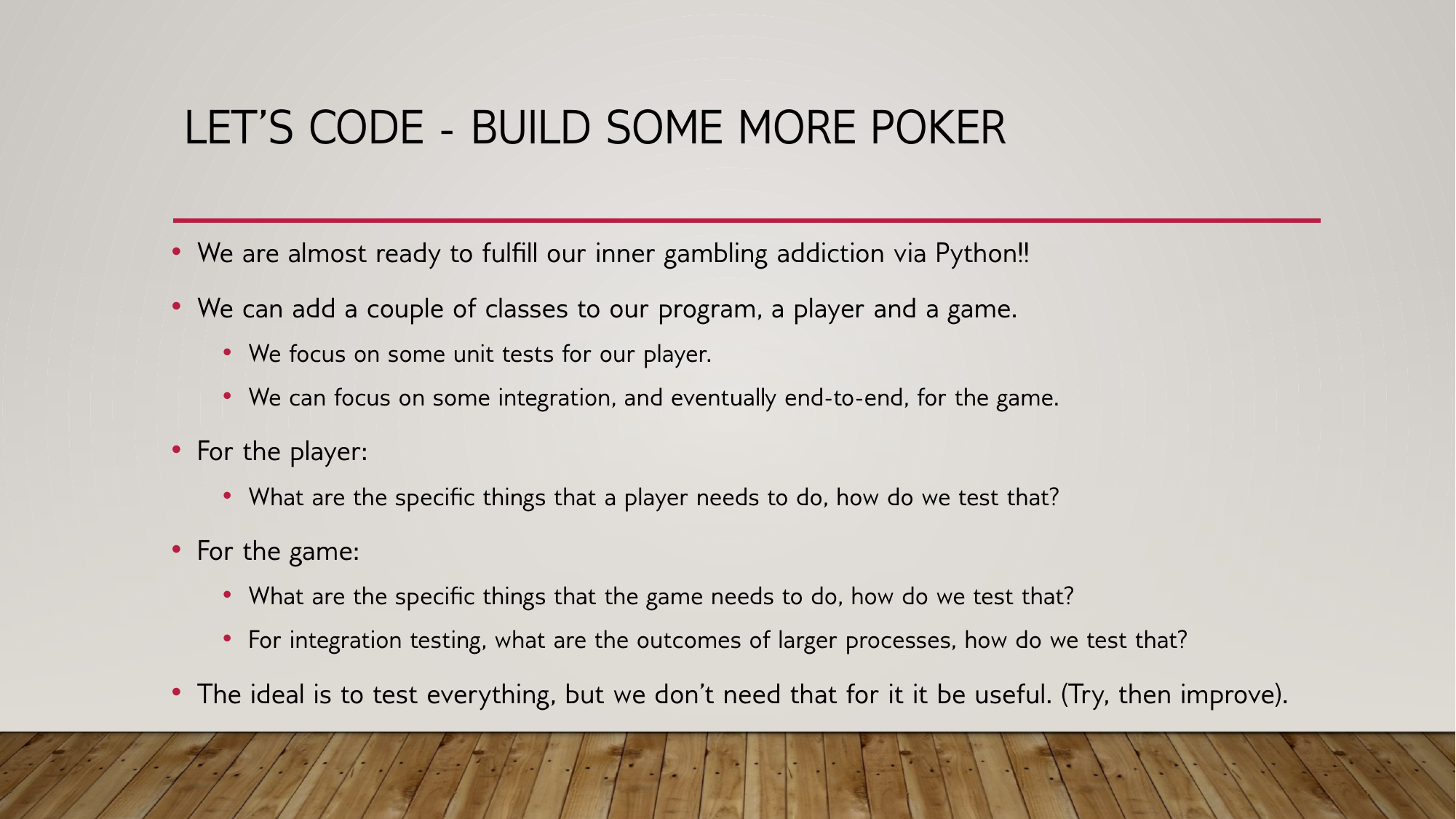

# Let’s Code - Build some more Poker
We are almost ready to fulfill our inner gambling addiction via Python!!
We can add a couple of classes to our program, a player and a game.
We focus on some unit tests for our player.
We can focus on some integration, and eventually end-to-end, for the game.
For the player:
What are the specific things that a player needs to do, how do we test that?
For the game:
What are the specific things that the game needs to do, how do we test that?
For integration testing, what are the outcomes of larger processes, how do we test that?
The ideal is to test everything, but we don’t need that for it it be useful. (Try, then improve).